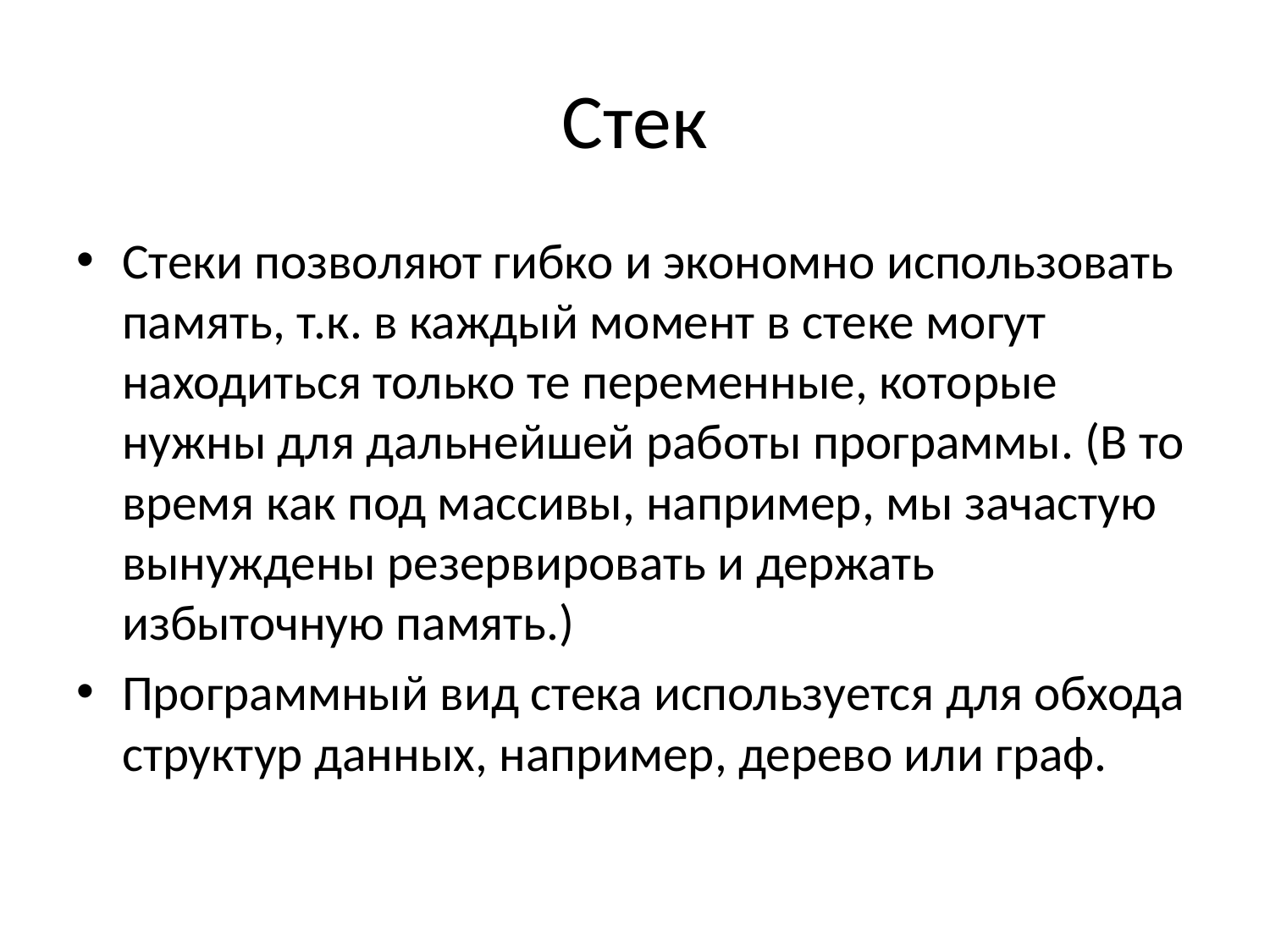

# Стек
Стеки позволяют гибко и экономно использовать память, т.к. в каждый момент в стеке могут находиться только те переменные, которые нужны для дальнейшей работы программы. (В то время как под массивы, например, мы зачастую вынуждены резервировать и держать избыточную память.)
Программный вид стека используется для обхода структур данных, например, дерево или граф.